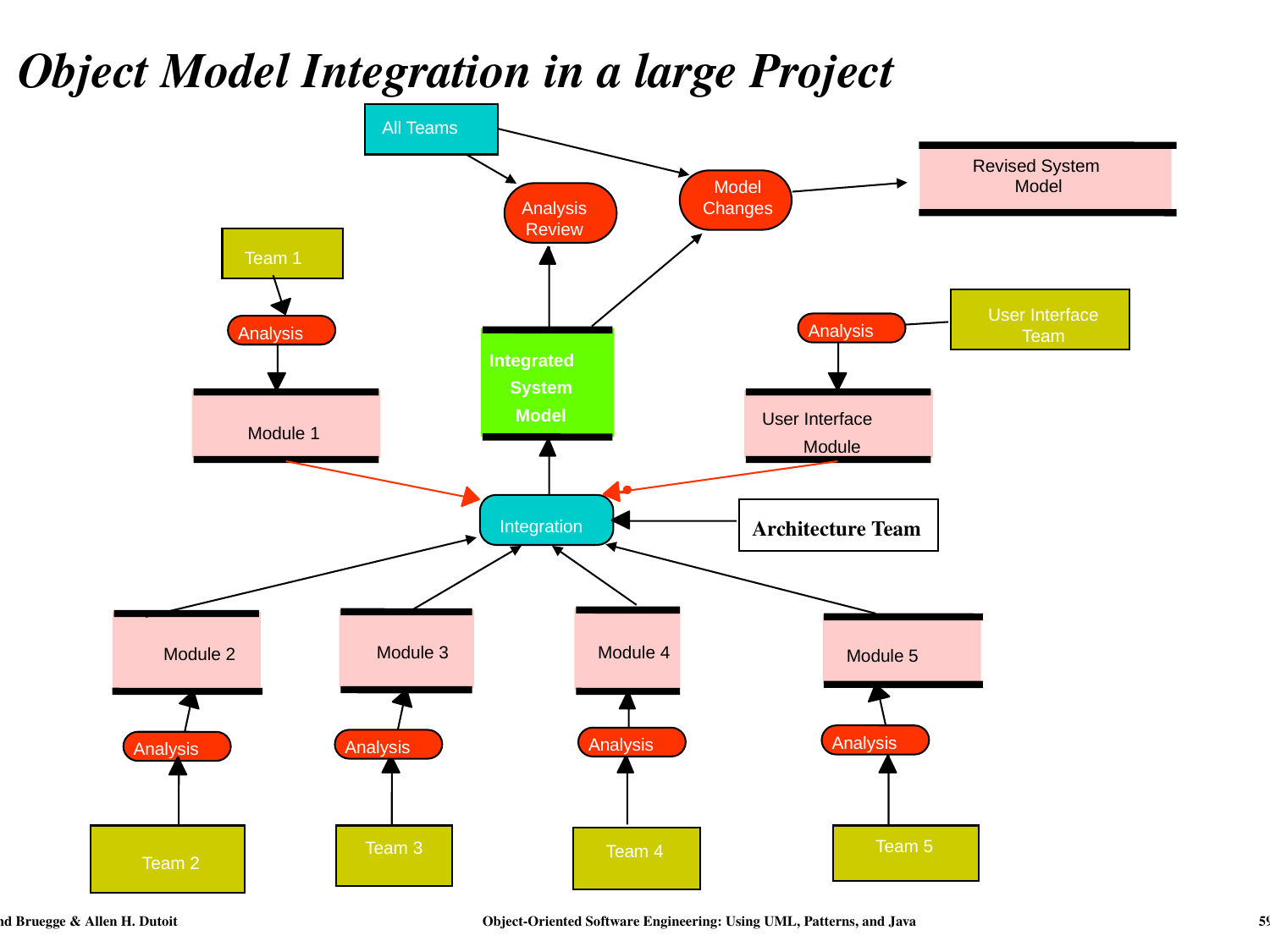

# Object Model Integration in a large Project

All Teams

Revised System
Model

Model
Changes

Analysis
Review

 Team 1

User Interface
Team
Analysis

Analysis

Integrated

System

 Model

User Interface
Module 1
Module

 Integration
Architecture Team

Module 3
Module 4
Module 2
Module 5

Analysis

Analysis

Analysis

Analysis

Team 5
Team 3
Team 4
Team 2